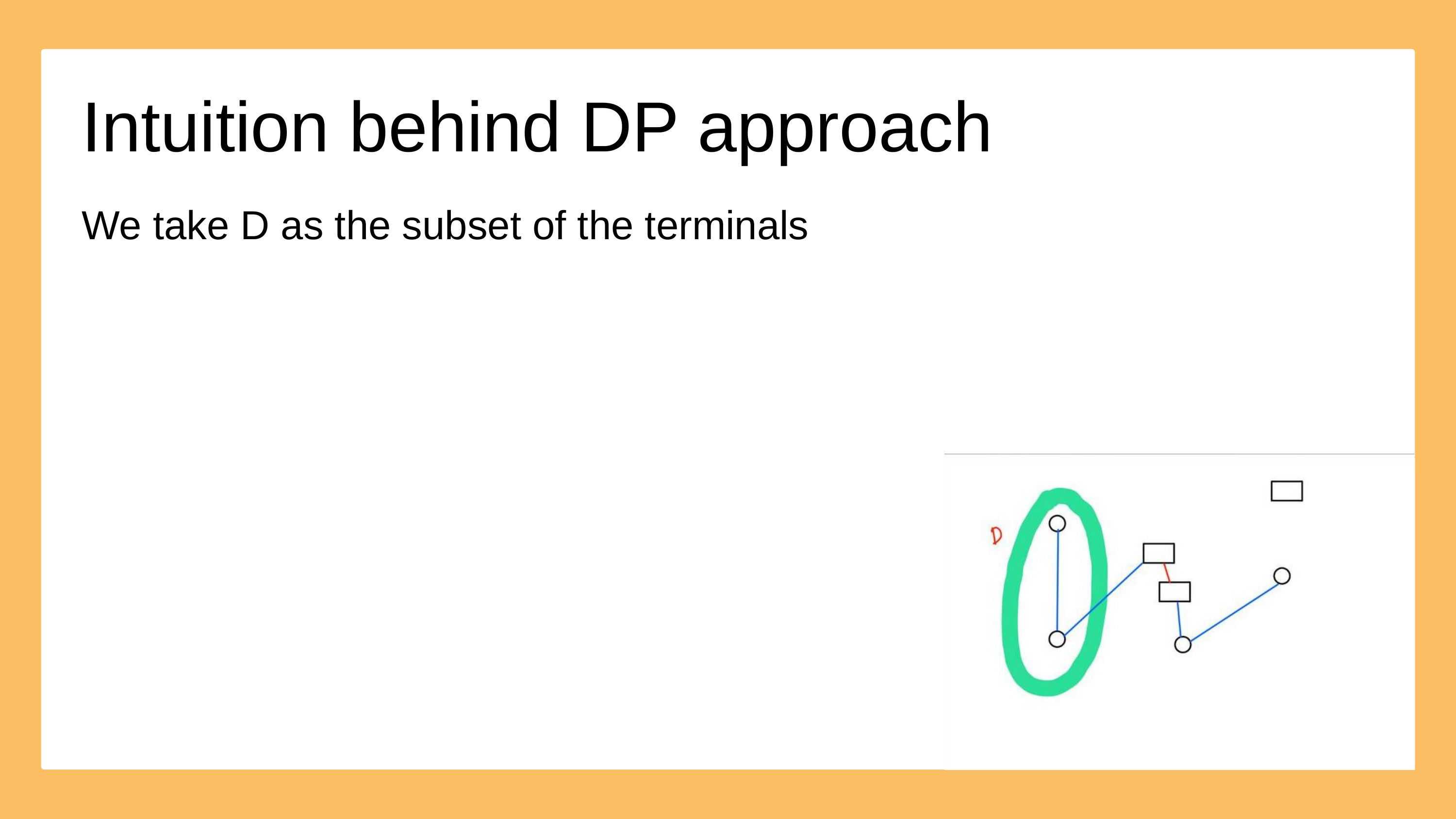

Intuition behind DP approach
We take D as the subset of the terminals